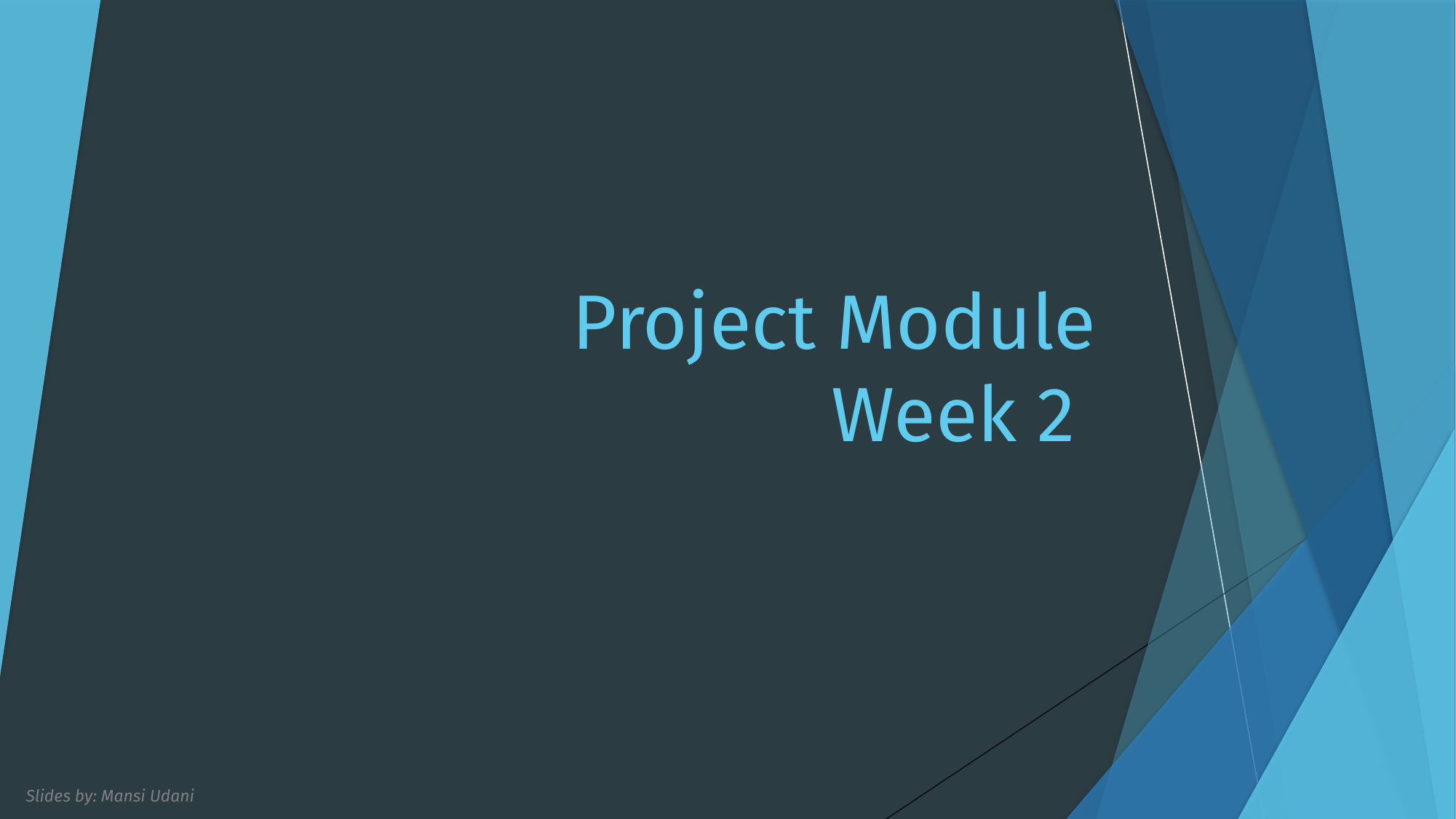

# Project Module Week 2

Slides by: Mansi Udani